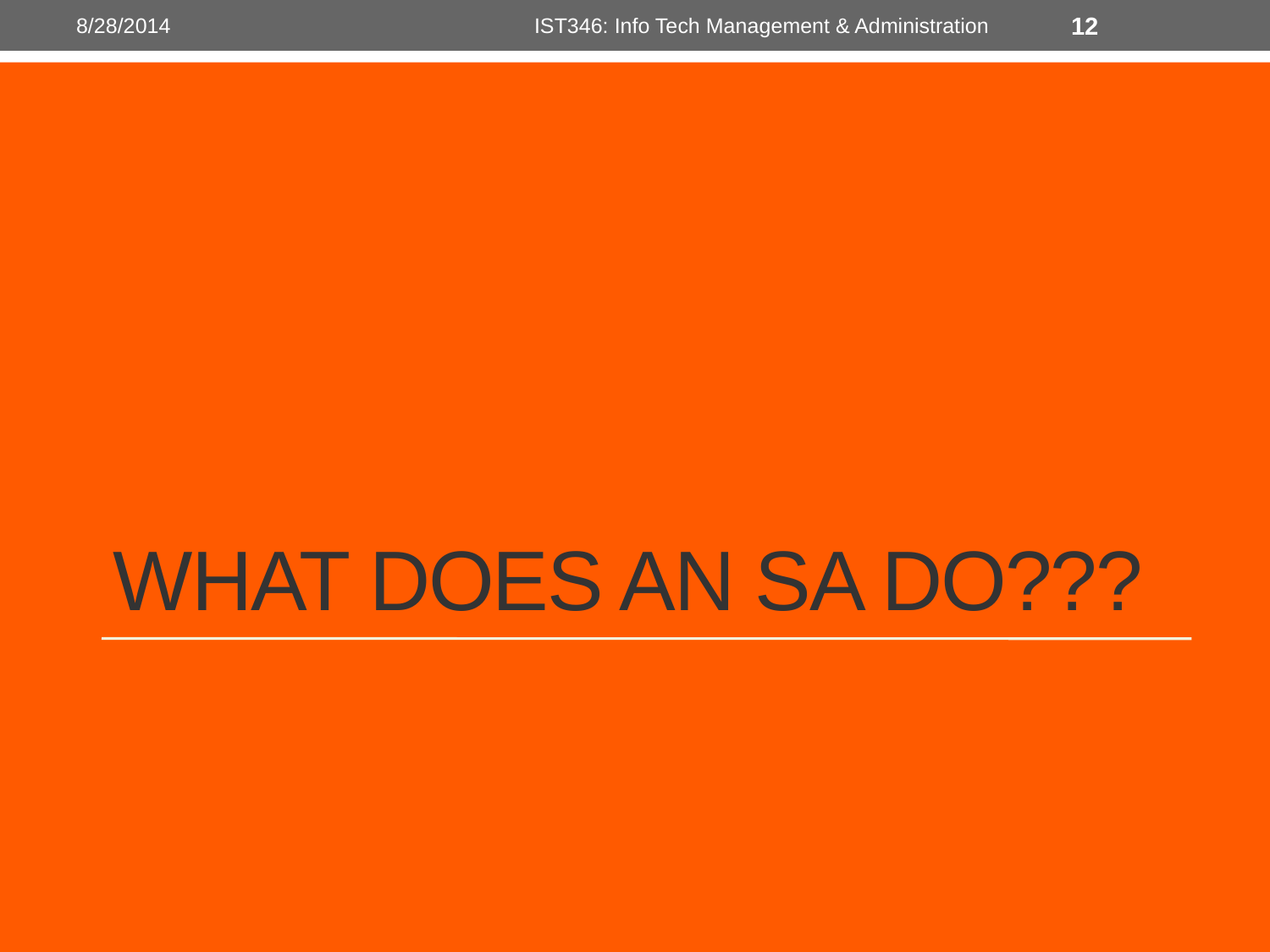

8/28/2014
IST346: Info Tech Management & Administration
12
# What does an SA do???